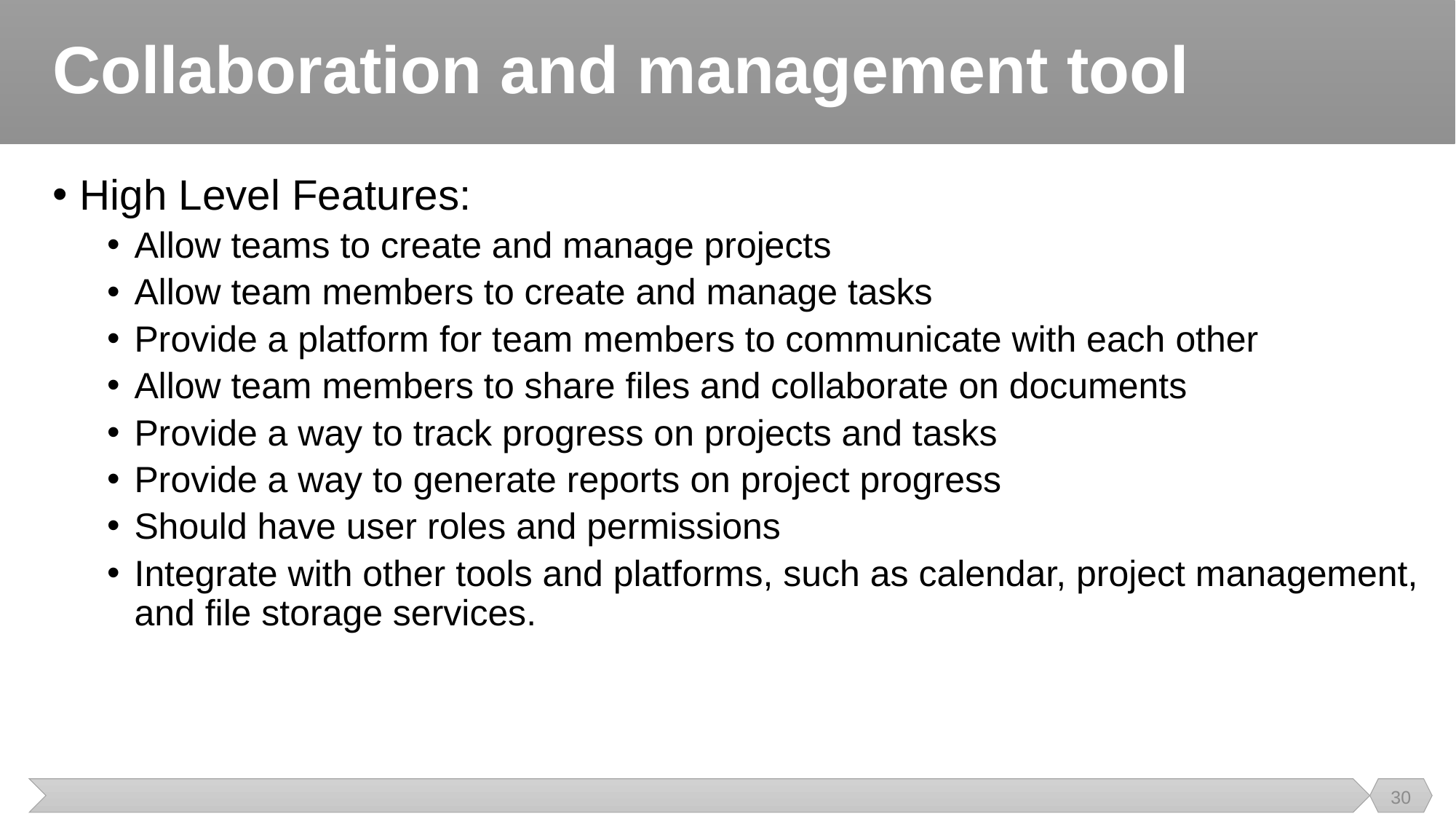

# Collaboration and management tool
High Level Features:
Allow teams to create and manage projects
Allow team members to create and manage tasks
Provide a platform for team members to communicate with each other
Allow team members to share files and collaborate on documents
Provide a way to track progress on projects and tasks
Provide a way to generate reports on project progress
Should have user roles and permissions
Integrate with other tools and platforms, such as calendar, project management, and file storage services.
30